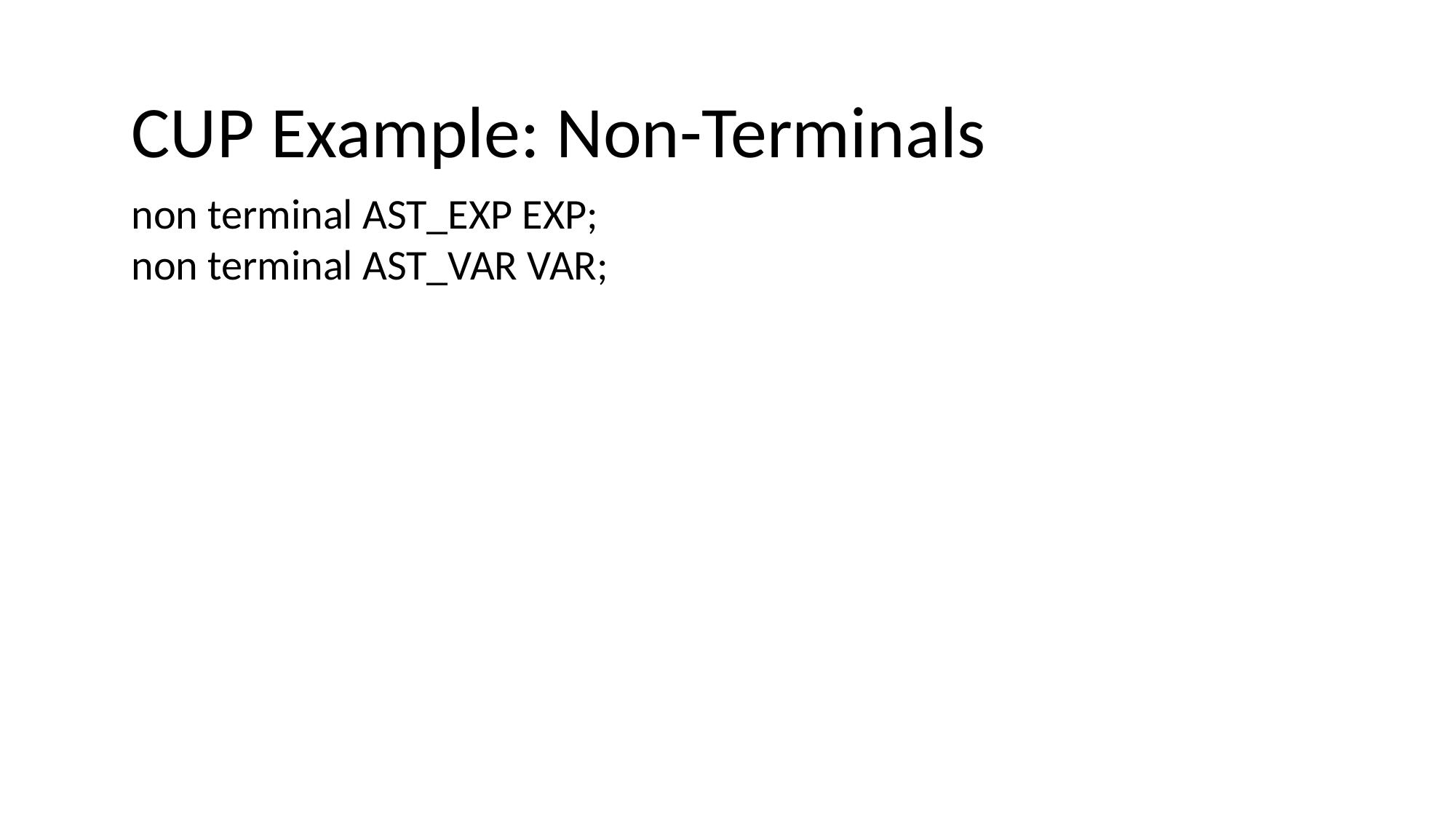

CUP Example: Non-Terminals
non terminal AST_EXP EXP;
non terminal AST_VAR VAR;